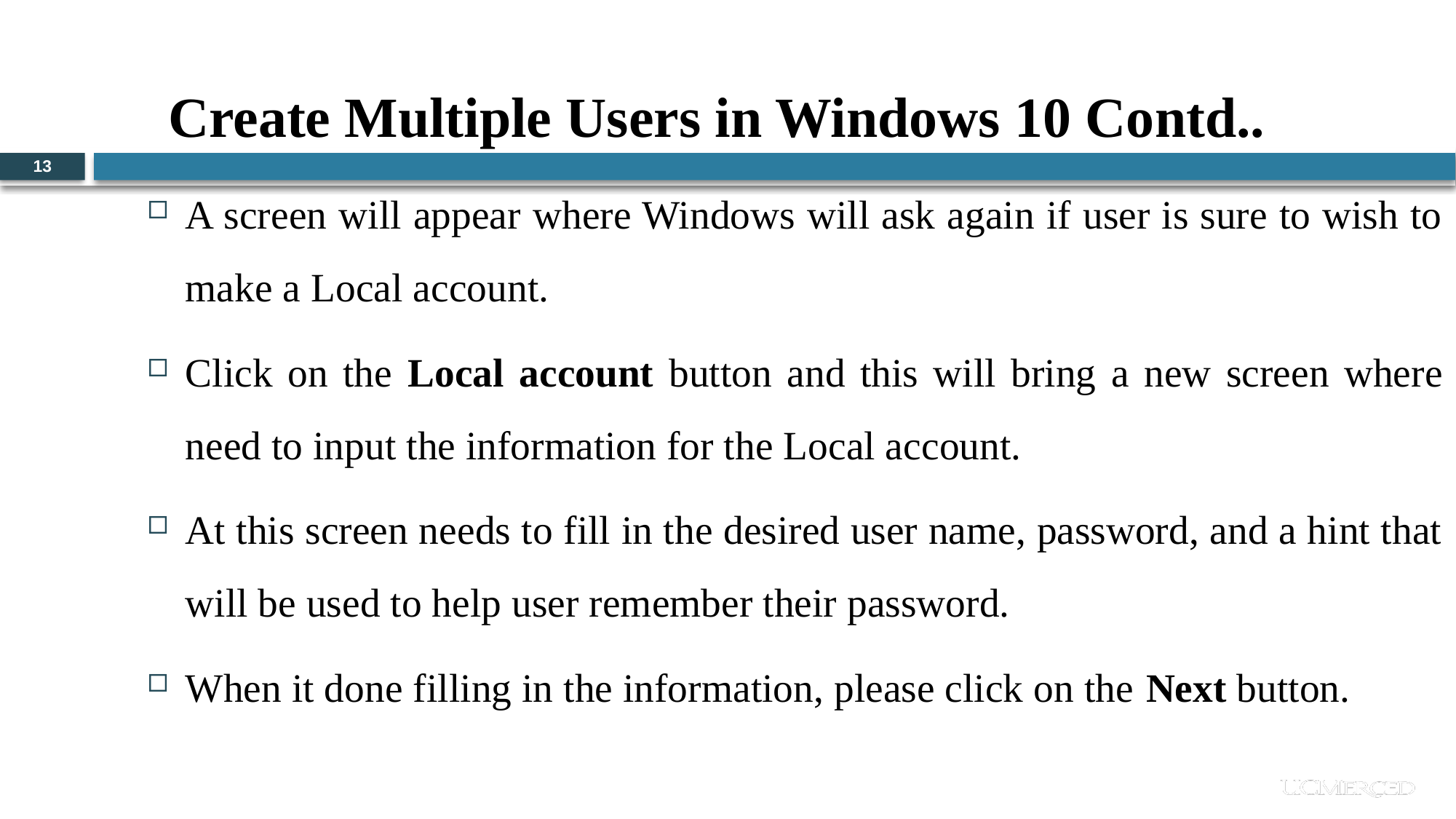

Create Multiple Users in Windows 10 Contd..
13
A screen will appear where Windows will ask again if user is sure to wish to make a Local account.
Click on the Local account button and this will bring a new screen where need to input the information for the Local account.
At this screen needs to fill in the desired user name, password, and a hint that will be used to help user remember their password.
When it done filling in the information, please click on the Next button.